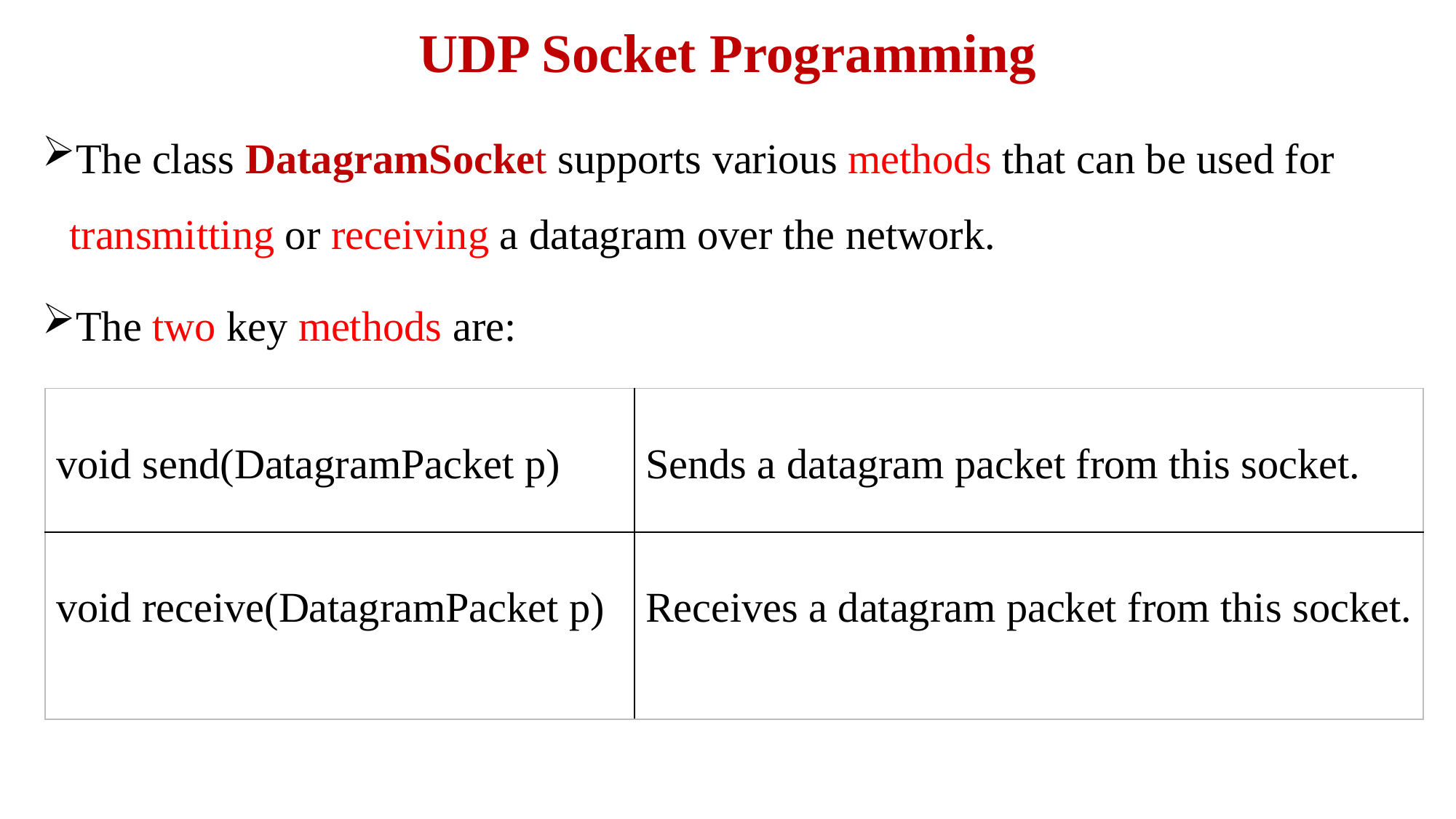

# UDP Socket Programming
The class DatagramSocket supports various methods that can be used for transmitting or receiving a datagram over the network.
The two key methods are:

| void send(DatagramPacket p) | Sends a datagram packet from this socket. |
| --- | --- |
| void receive(DatagramPacket p) | Receives a datagram packet from this socket. |